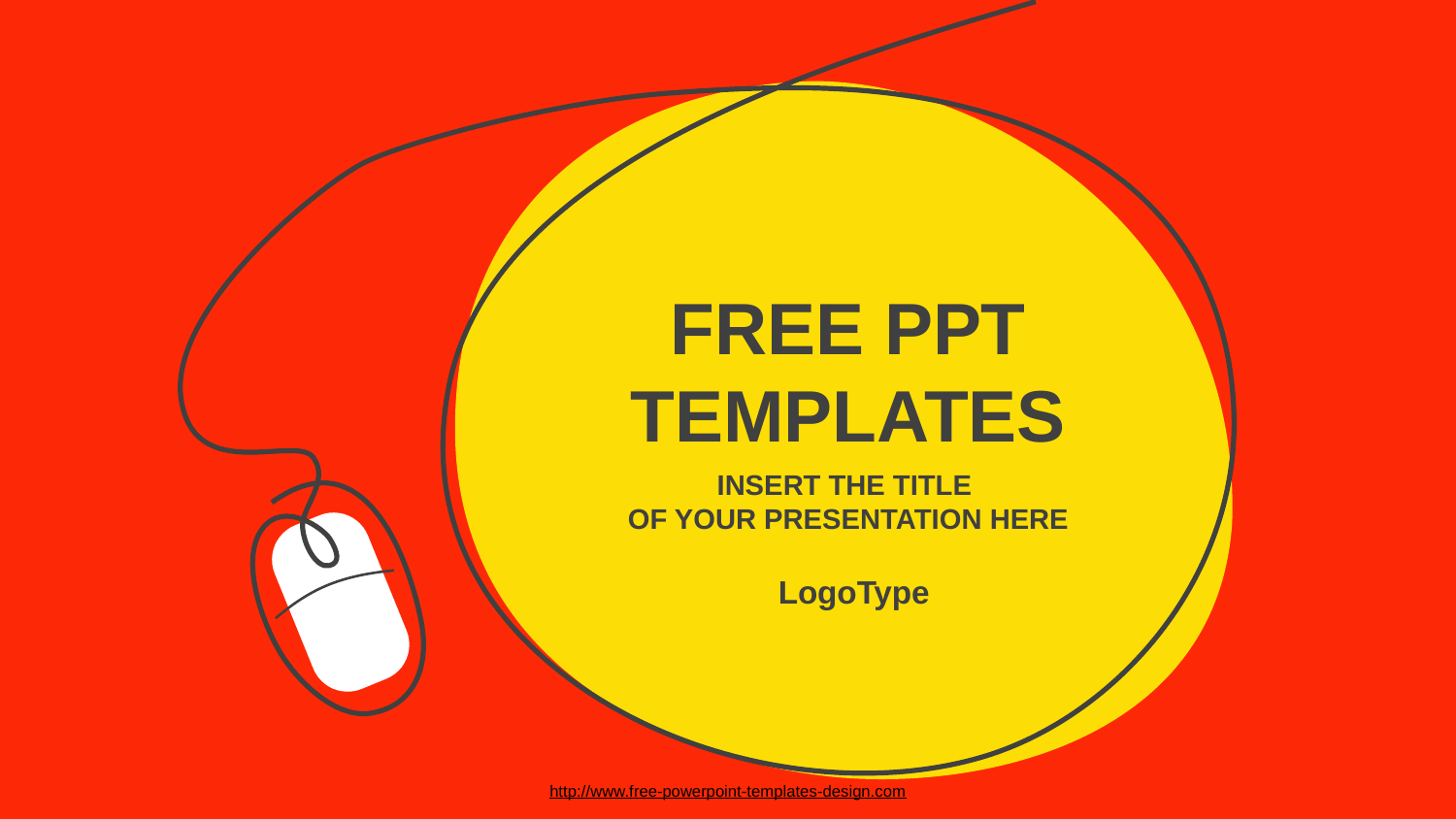

FREE PPT TEMPLATES
INSERT THE TITLE
OF YOUR PRESENTATION HERE
LogoType
http://www.free-powerpoint-templates-design.com